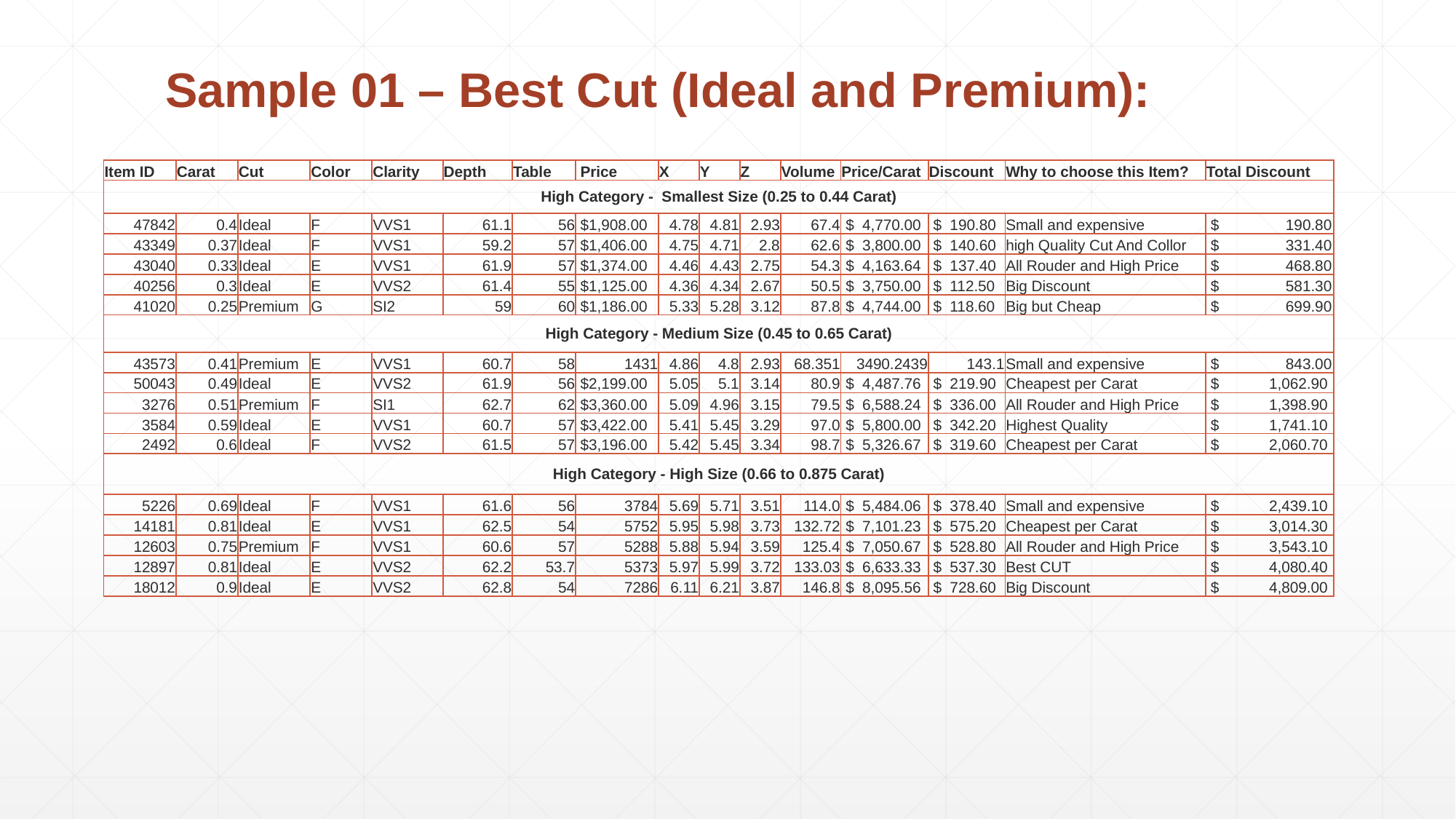

Sample 01 – Best Cut (Ideal and Premium):
| Item ID | Carat | Cut | Color | Clarity | Depth | Table | Price | X | Y | Z | Volume | Price/Carat | Discount | Why to choose this Item? | Total Discount |
| --- | --- | --- | --- | --- | --- | --- | --- | --- | --- | --- | --- | --- | --- | --- | --- |
| High Category - Smallest Size (0.25 to 0.44 Carat) |  |  |  |  |  |  |  |  |  |  |  |  |  |  |  |
| 47842 | 0.4 | Ideal | F | VVS1 | 61.1 | 56 | $1,908.00 | 4.78 | 4.81 | 2.93 | 67.4 | $ 4,770.00 | $ 190.80 | Small and expensive | $ 190.80 |
| 43349 | 0.37 | Ideal | F | VVS1 | 59.2 | 57 | $1,406.00 | 4.75 | 4.71 | 2.8 | 62.6 | $ 3,800.00 | $ 140.60 | high Quality Cut And Collor | $ 331.40 |
| 43040 | 0.33 | Ideal | E | VVS1 | 61.9 | 57 | $1,374.00 | 4.46 | 4.43 | 2.75 | 54.3 | $ 4,163.64 | $ 137.40 | All Rouder and High Price | $ 468.80 |
| 40256 | 0.3 | Ideal | E | VVS2 | 61.4 | 55 | $1,125.00 | 4.36 | 4.34 | 2.67 | 50.5 | $ 3,750.00 | $ 112.50 | Big Discount | $ 581.30 |
| 41020 | 0.25 | Premium | G | SI2 | 59 | 60 | $1,186.00 | 5.33 | 5.28 | 3.12 | 87.8 | $ 4,744.00 | $ 118.60 | Big but Cheap | $ 699.90 |
| High Category - Medium Size (0.45 to 0.65 Carat) |  |  |  |  |  |  |  |  |  |  |  |  |  |  |  |
| 43573 | 0.41 | Premium | E | VVS1 | 60.7 | 58 | 1431 | 4.86 | 4.8 | 2.93 | 68.351 | 3490.2439 | 143.1 | Small and expensive | $ 843.00 |
| 50043 | 0.49 | Ideal | E | VVS2 | 61.9 | 56 | $2,199.00 | 5.05 | 5.1 | 3.14 | 80.9 | $ 4,487.76 | $ 219.90 | Cheapest per Carat | $ 1,062.90 |
| 3276 | 0.51 | Premium | F | SI1 | 62.7 | 62 | $3,360.00 | 5.09 | 4.96 | 3.15 | 79.5 | $ 6,588.24 | $ 336.00 | All Rouder and High Price | $ 1,398.90 |
| 3584 | 0.59 | Ideal | E | VVS1 | 60.7 | 57 | $3,422.00 | 5.41 | 5.45 | 3.29 | 97.0 | $ 5,800.00 | $ 342.20 | Highest Quality | $ 1,741.10 |
| 2492 | 0.6 | Ideal | F | VVS2 | 61.5 | 57 | $3,196.00 | 5.42 | 5.45 | 3.34 | 98.7 | $ 5,326.67 | $ 319.60 | Cheapest per Carat | $ 2,060.70 |
| High Category - High Size (0.66 to 0.875 Carat) |  |  |  |  |  |  |  |  |  |  |  |  |  |  |  |
| 5226 | 0.69 | Ideal | F | VVS1 | 61.6 | 56 | 3784 | 5.69 | 5.71 | 3.51 | 114.0 | $ 5,484.06 | $ 378.40 | Small and expensive | $ 2,439.10 |
| 14181 | 0.81 | Ideal | E | VVS1 | 62.5 | 54 | 5752 | 5.95 | 5.98 | 3.73 | 132.72 | $ 7,101.23 | $ 575.20 | Cheapest per Carat | $ 3,014.30 |
| 12603 | 0.75 | Premium | F | VVS1 | 60.6 | 57 | 5288 | 5.88 | 5.94 | 3.59 | 125.4 | $ 7,050.67 | $ 528.80 | All Rouder and High Price | $ 3,543.10 |
| 12897 | 0.81 | Ideal | E | VVS2 | 62.2 | 53.7 | 5373 | 5.97 | 5.99 | 3.72 | 133.03 | $ 6,633.33 | $ 537.30 | Best CUT | $ 4,080.40 |
| 18012 | 0.9 | Ideal | E | VVS2 | 62.8 | 54 | 7286 | 6.11 | 6.21 | 3.87 | 146.8 | $ 8,095.56 | $ 728.60 | Big Discount | $ 4,809.00 |